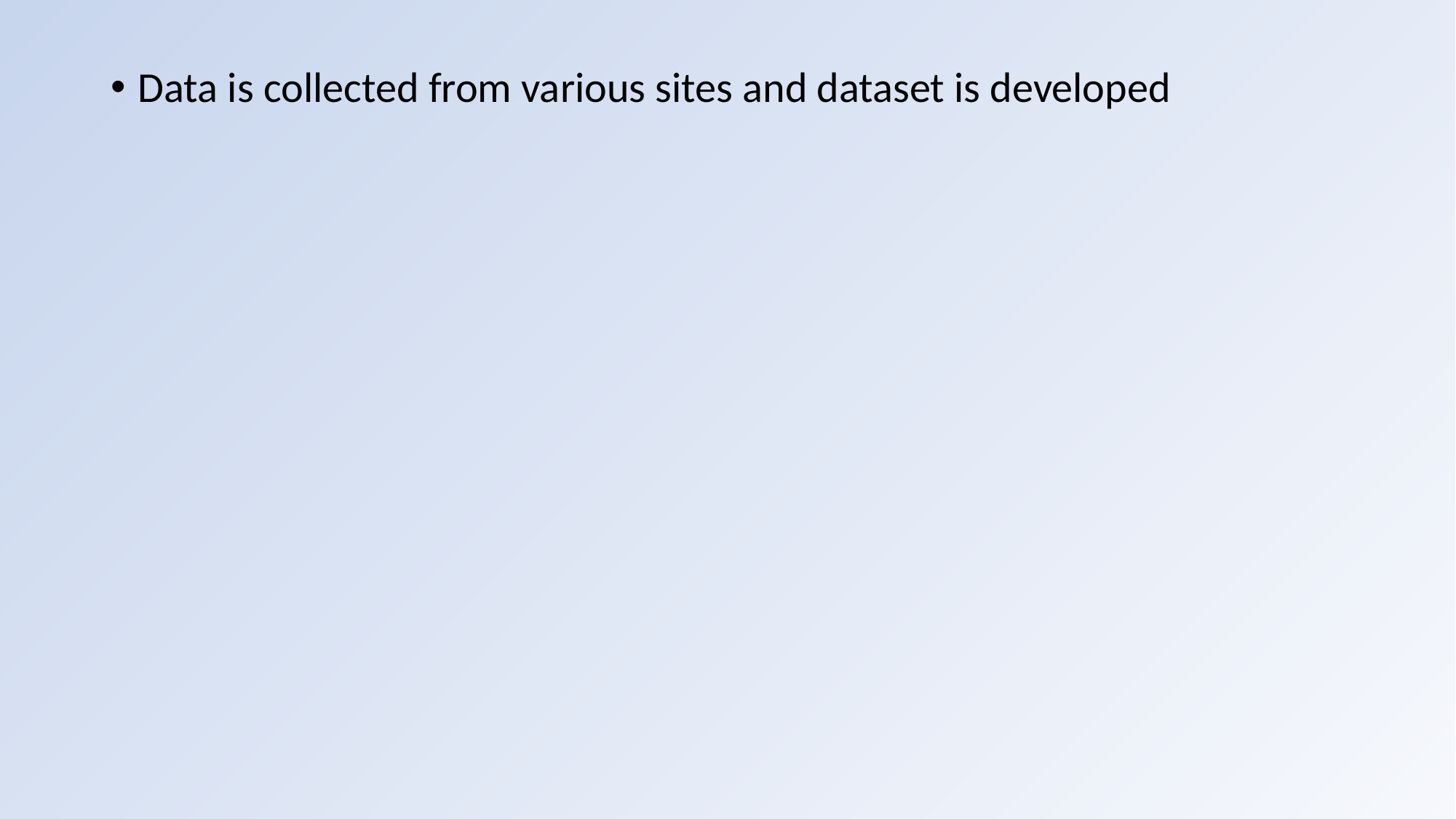

Data is collected from various sites and dataset is developed